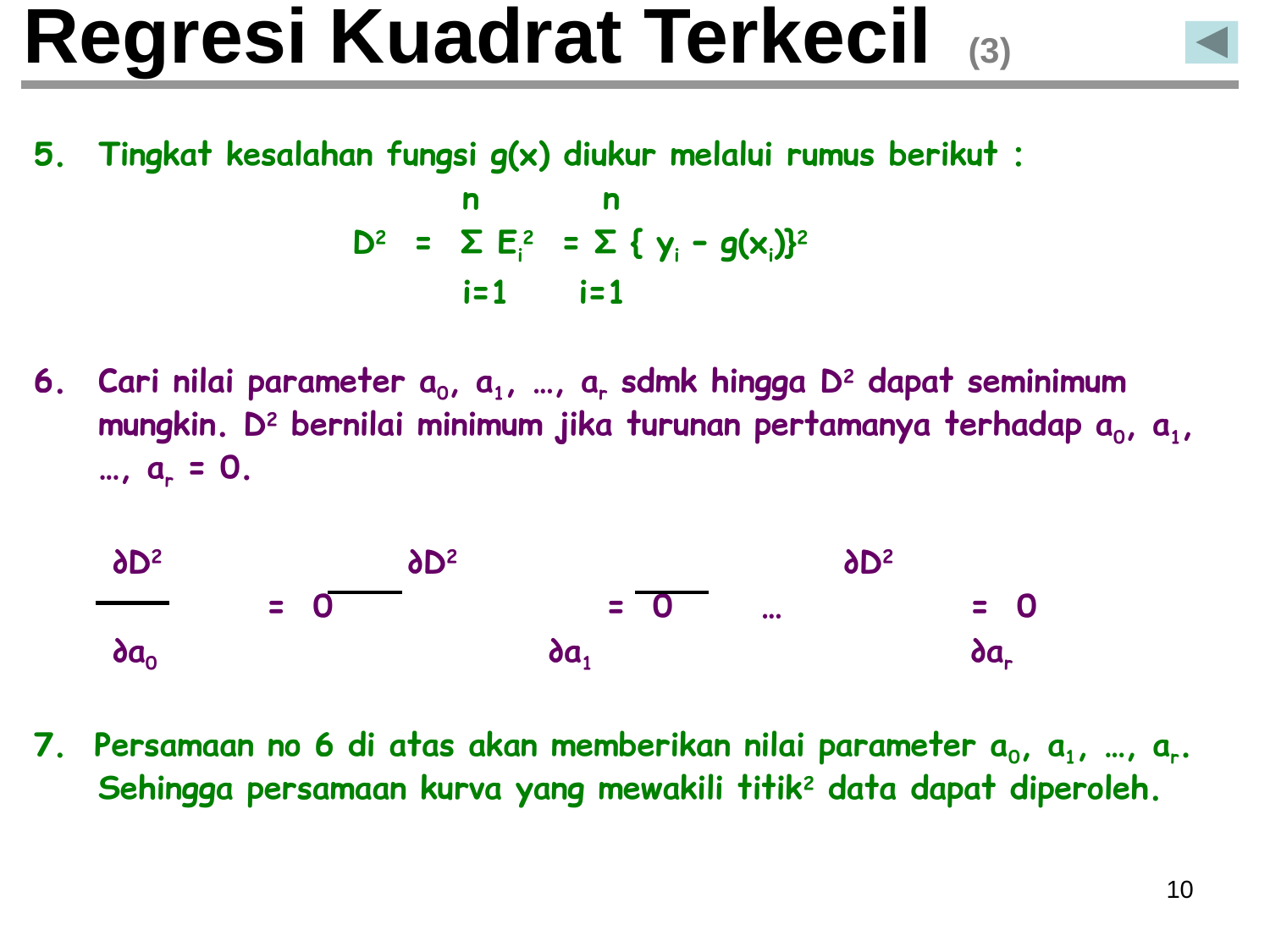

# Regresi Kuadrat Terkecil    (3)

Tingkat kesalahan fungsi g(x) diukur melalui rumus berikut :
			        n	         n
			D2  =  Σ Ei2  = Σ { yi – g(xi)}2
			        i=1     i=1

Cari nilai parameter a0, a1, …, ar sdmk hingga D2 dapat seminimum mungkin. D2 bernilai minimum jika turunan pertamanya terhadap a0, a1, …, ar = 0.

	 ∂D2		    ∂D2			        ∂D2
		   =  0			=  0	  …	        =  0
	 ∂a0			     ∂a1			        ∂ar

7.  Persamaan no 6 di atas akan memberikan nilai parameter a0, a1, …, ar. Sehingga persamaan kurva yang mewakili titik2 data dapat diperoleh.
10